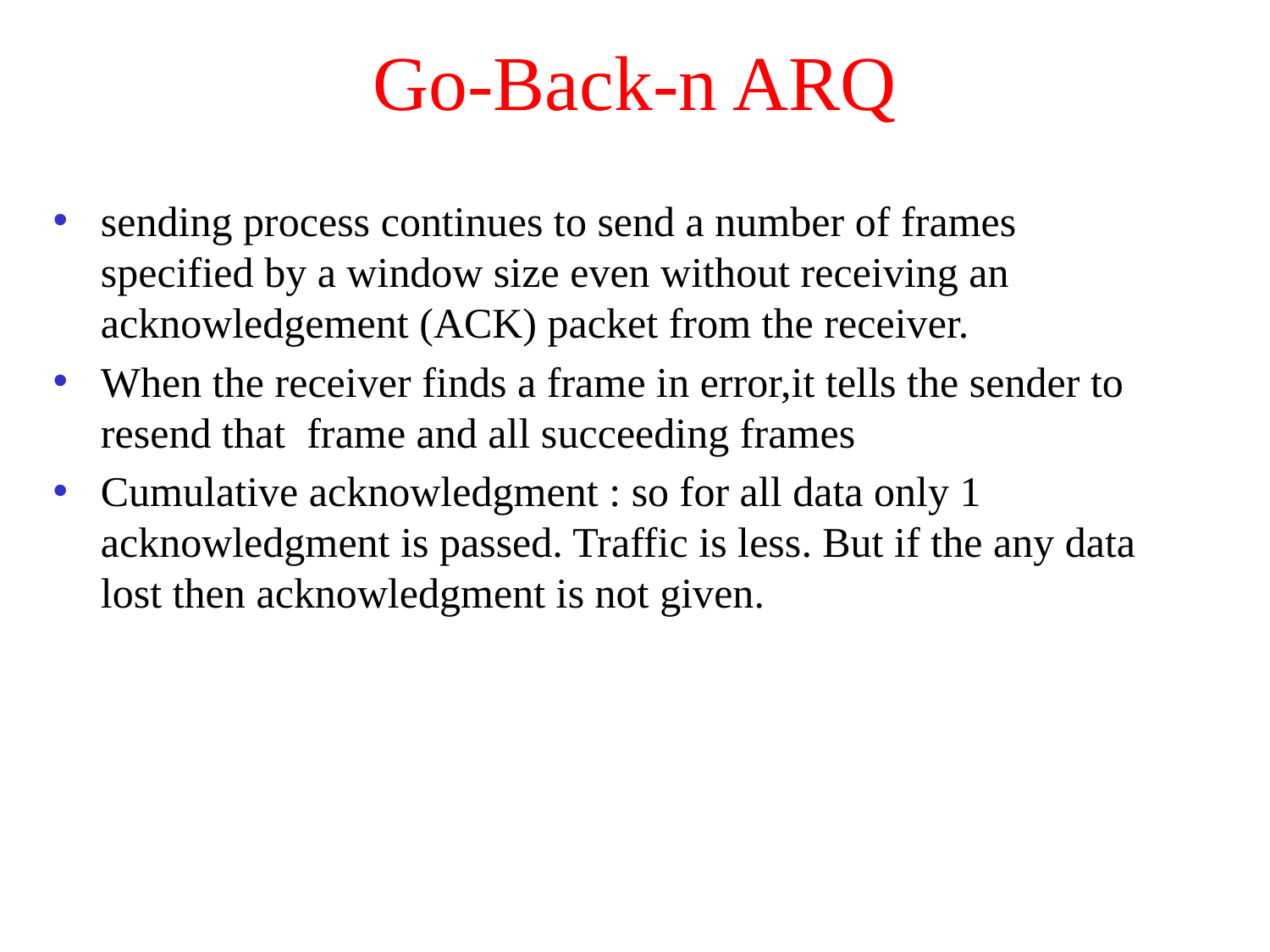

# Go-Back-n ARQ
sending process continues to send a number of frames specified by a window size even without receiving an acknowledgement (ACK) packet from the receiver.
When the receiver finds a frame in error,it tells the sender to resend that  frame and all succeeding frames
Cumulative acknowledgment : so for all data only 1 acknowledgment is passed. Traffic is less. But if the any data lost then acknowledgment is not given.